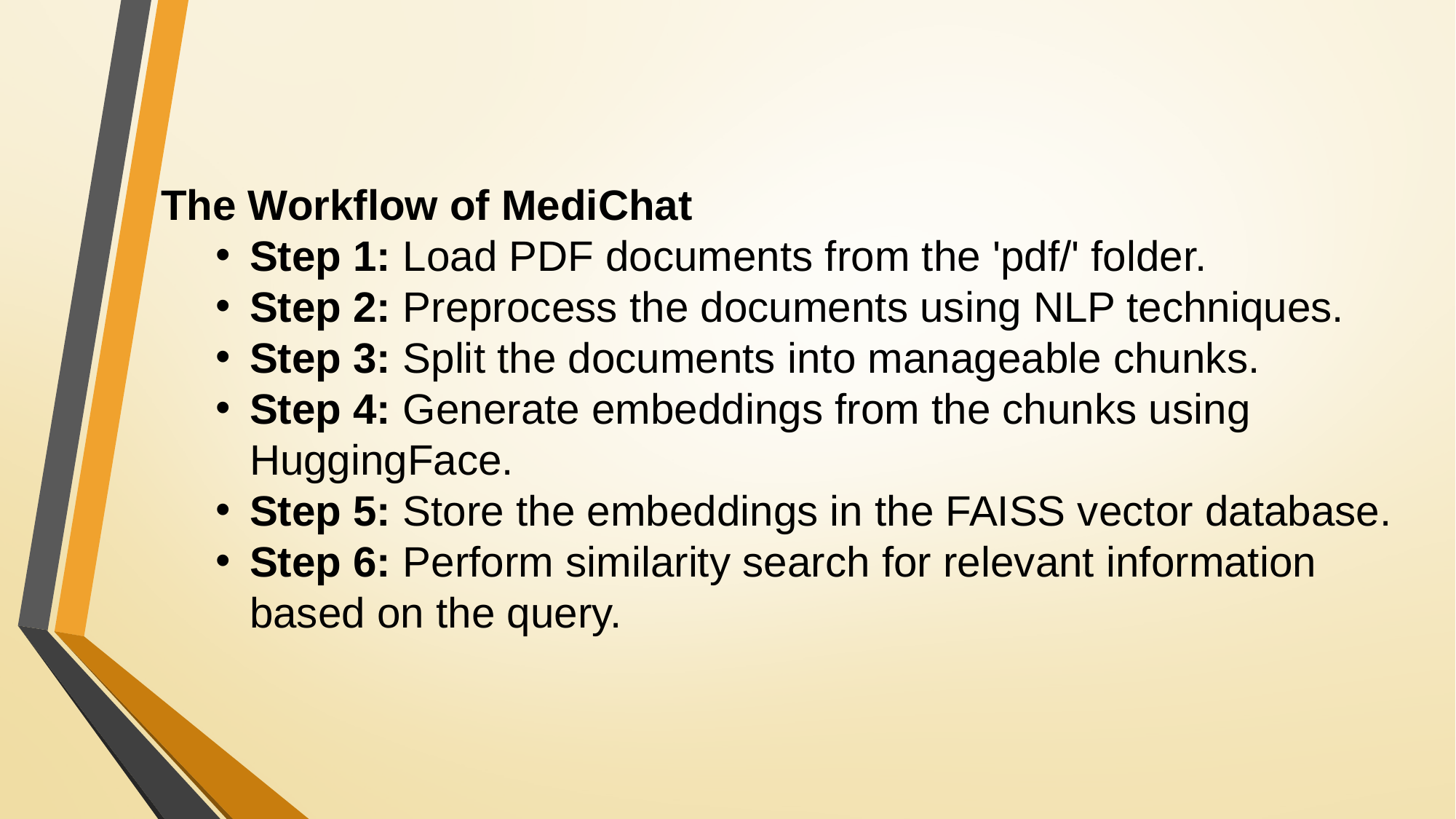

The Workflow of MediChat
Step 1: Load PDF documents from the 'pdf/' folder.
Step 2: Preprocess the documents using NLP techniques.
Step 3: Split the documents into manageable chunks.
Step 4: Generate embeddings from the chunks using HuggingFace.
Step 5: Store the embeddings in the FAISS vector database.
Step 6: Perform similarity search for relevant information based on the query.